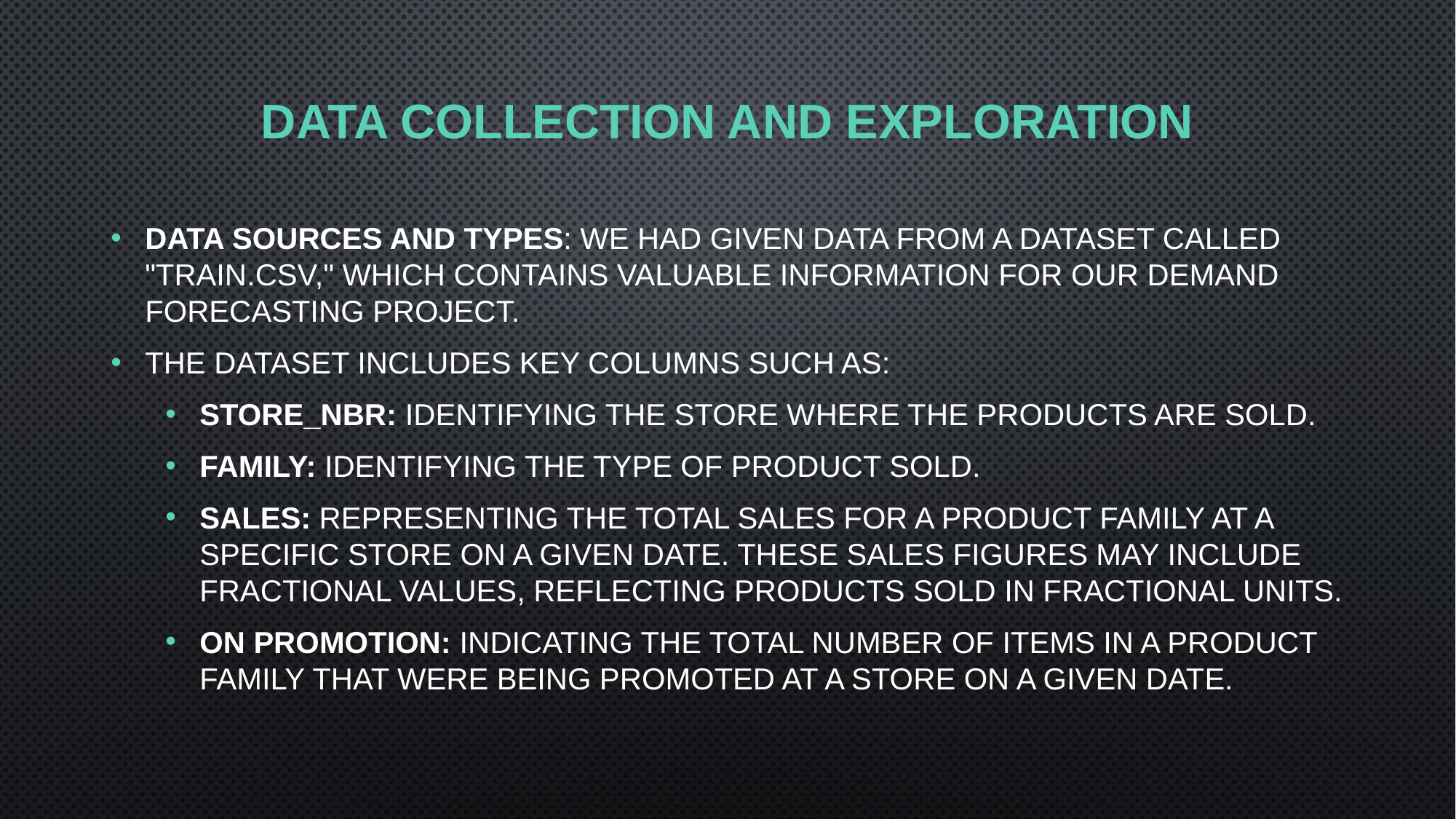

# Data Collection and Exploration
Data sources and types: we had given data from a dataset called "train.Csv," which contains valuable information for our demand forecasting project.
The dataset includes key columns such as:
Store_nbr: identifying the store where the products are sold.
Family: identifying the type of product sold.
Sales: representing the total sales for a product family at a specific store on a given date. These sales figures may include fractional values, reflecting products sold in fractional units.
On promotion: indicating the total number of items in a product family that were being promoted at a store on a given date.